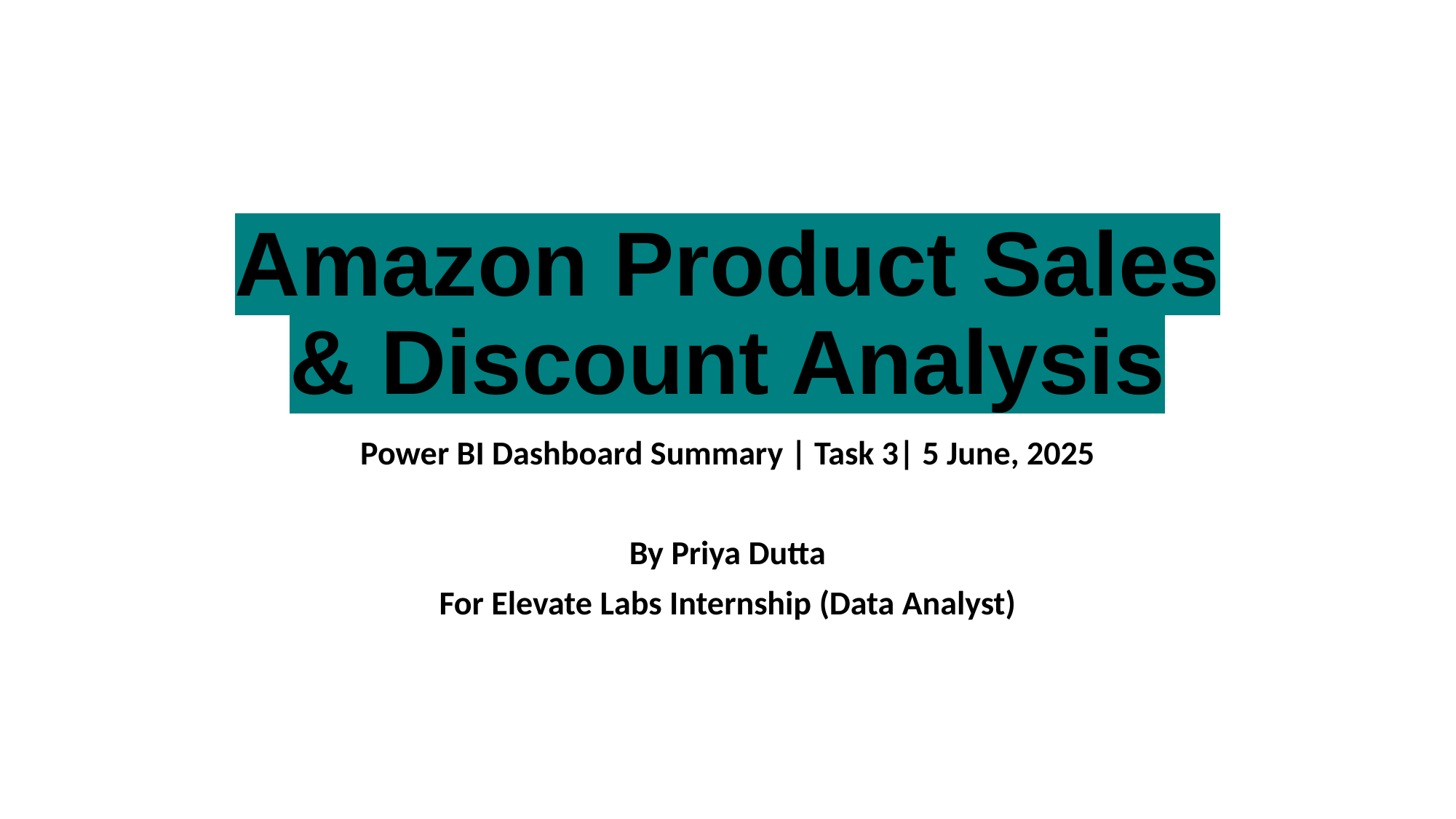

# Amazon Product Sales & Discount Analysis
Power BI Dashboard Summary | Task 3| 5 June, 2025

By Priya Dutta
For Elevate Labs Internship (Data Analyst)